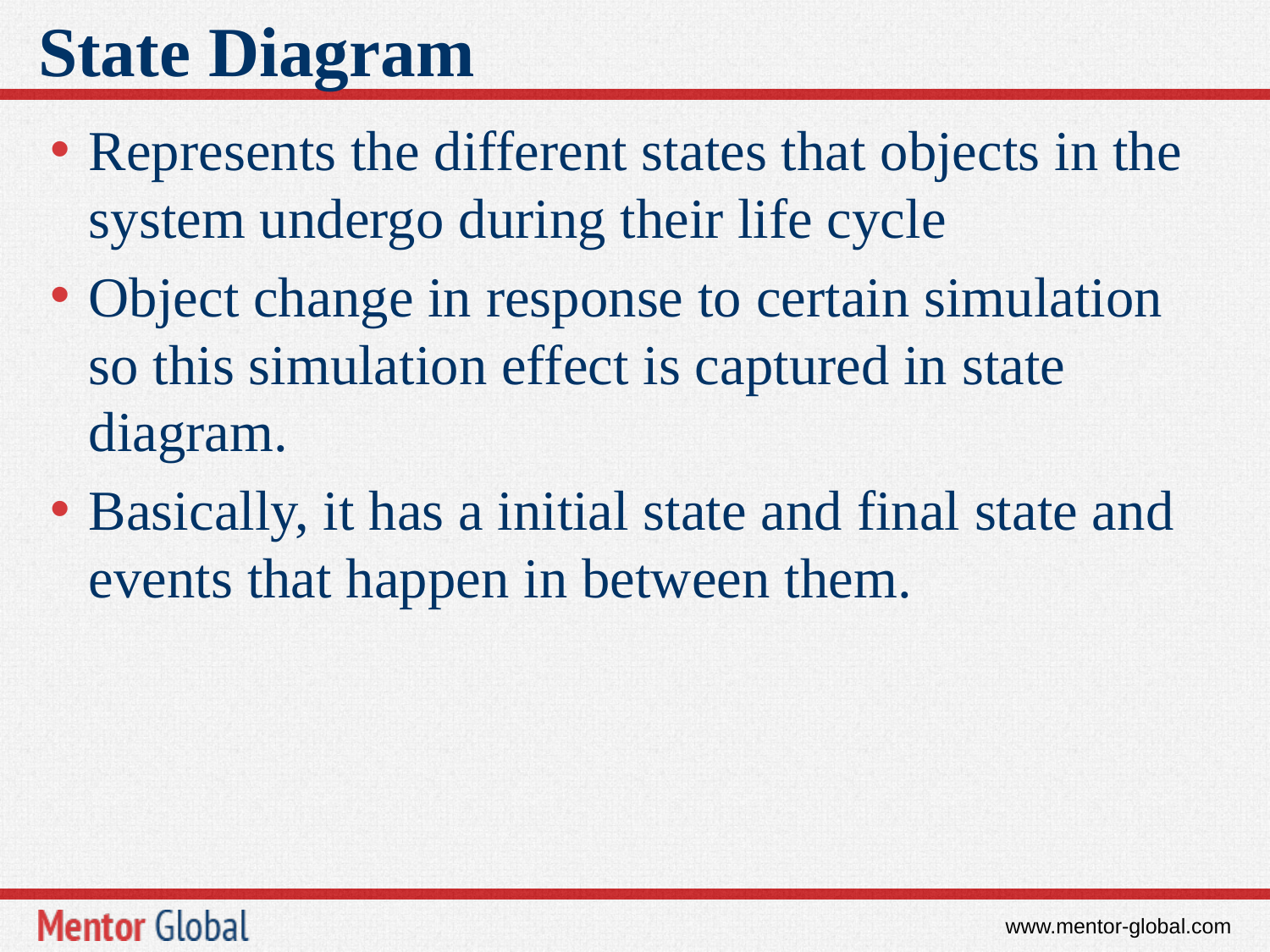

# State Diagram
Represents the different states that objects in the system undergo during their life cycle
Object change in response to certain simulation so this simulation effect is captured in state diagram.
Basically, it has a initial state and final state and events that happen in between them.